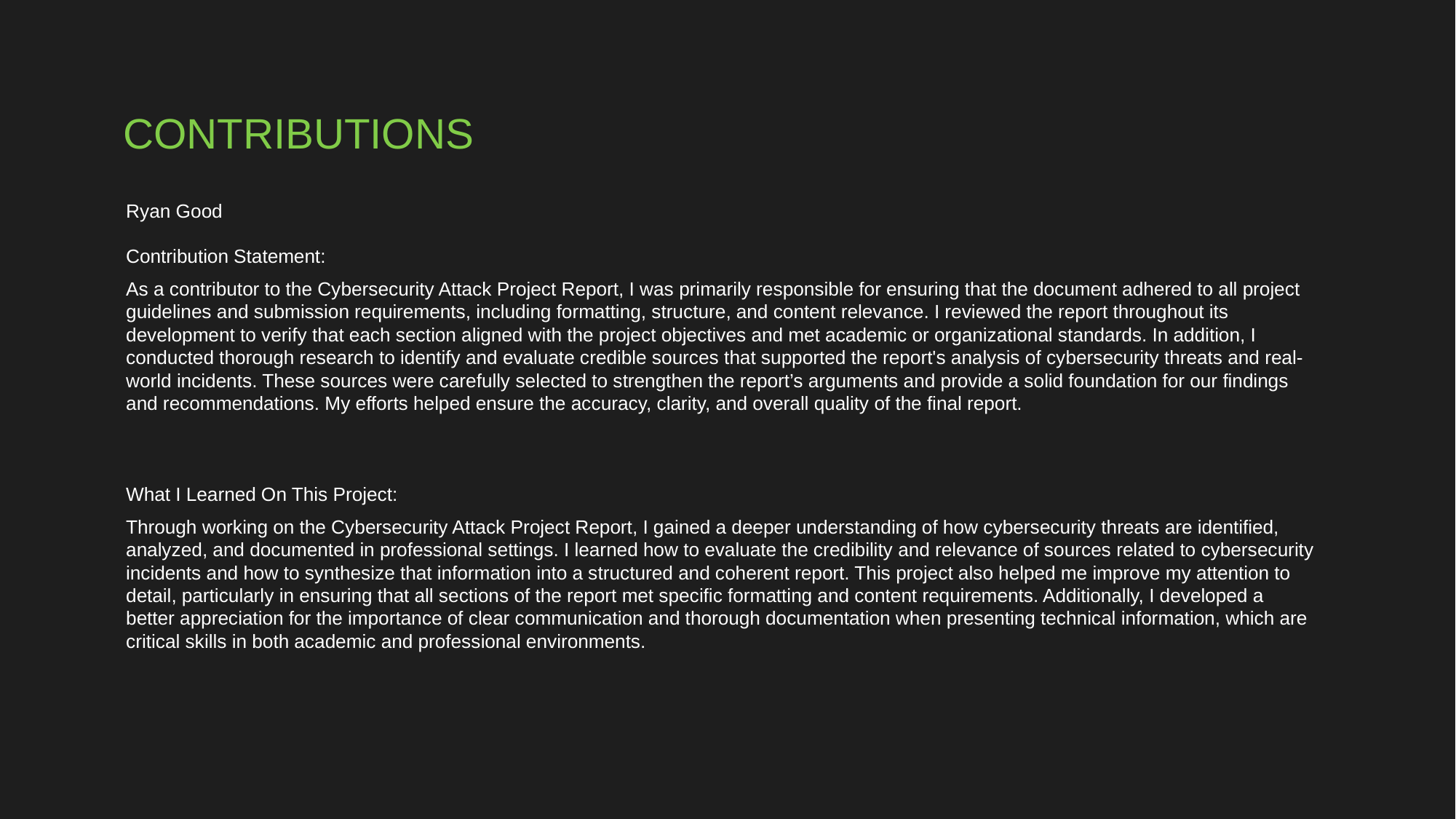

Contributions
# Ryan Good
Contribution Statement:
As a contributor to the Cybersecurity Attack Project Report, I was primarily responsible for ensuring that the document adhered to all project guidelines and submission requirements, including formatting, structure, and content relevance. I reviewed the report throughout its development to verify that each section aligned with the project objectives and met academic or organizational standards. In addition, I conducted thorough research to identify and evaluate credible sources that supported the report's analysis of cybersecurity threats and real-world incidents. These sources were carefully selected to strengthen the report’s arguments and provide a solid foundation for our findings and recommendations. My efforts helped ensure the accuracy, clarity, and overall quality of the final report.

What I Learned On This Project:
Through working on the Cybersecurity Attack Project Report, I gained a deeper understanding of how cybersecurity threats are identified, analyzed, and documented in professional settings. I learned how to evaluate the credibility and relevance of sources related to cybersecurity incidents and how to synthesize that information into a structured and coherent report. This project also helped me improve my attention to detail, particularly in ensuring that all sections of the report met specific formatting and content requirements. Additionally, I developed a better appreciation for the importance of clear communication and thorough documentation when presenting technical information, which are critical skills in both academic and professional environments.